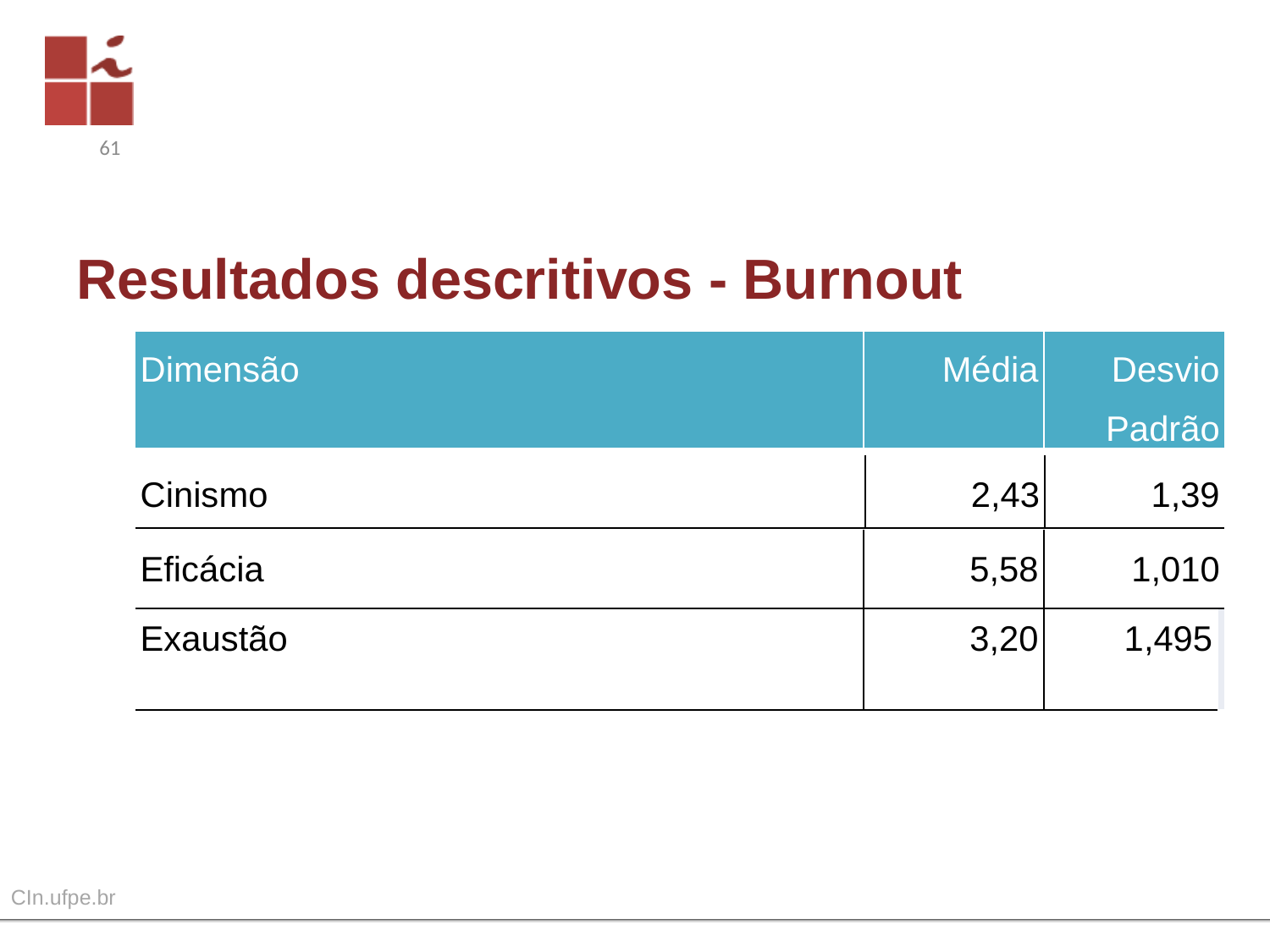

61
# Resultados descritivos - Burnout
| Dimensão | Média | Desvio Padrão |
| --- | --- | --- |
| Cinismo | 2,43 | 1,39 |
| --- | --- | --- |
| Eficácia | 5,58 | 1,010 |
| --- | --- | --- |
| Exaustão | 3,20 | 1,495 |  |
| --- | --- | --- | --- |